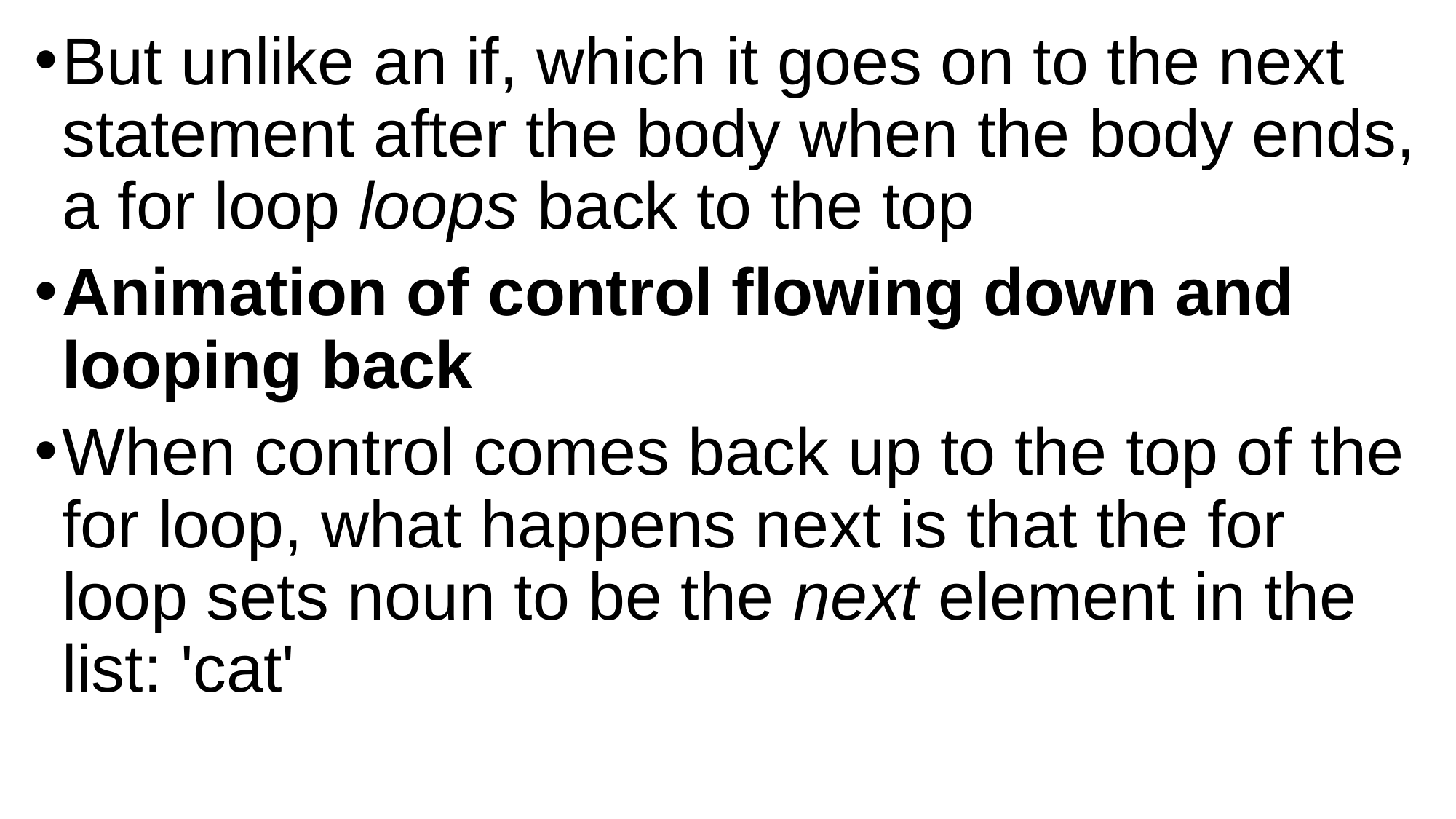

But unlike an if, which it goes on to the next statement after the body when the body ends, a for loop loops back to the top
Animation of control flowing down and looping back
When control comes back up to the top of the for loop, what happens next is that the for loop sets noun to be the next element in the list: 'cat'